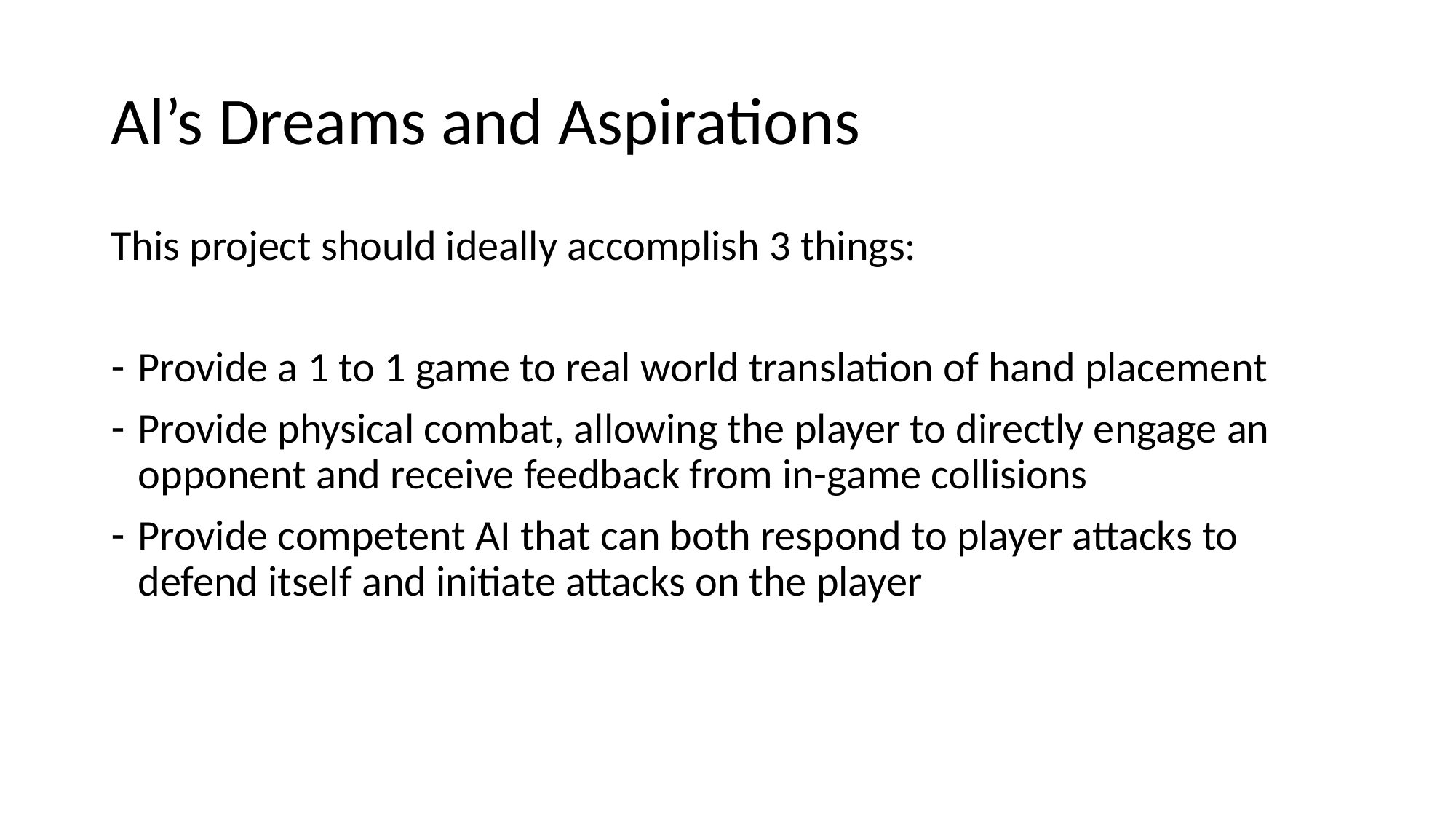

# Al’s Dreams and Aspirations
This project should ideally accomplish 3 things:

Provide a 1 to 1 game to real world translation of hand placement
Provide physical combat, allowing the player to directly engage an opponent and receive feedback from in-game collisions
Provide competent AI that can both respond to player attacks to defend itself and initiate attacks on the player